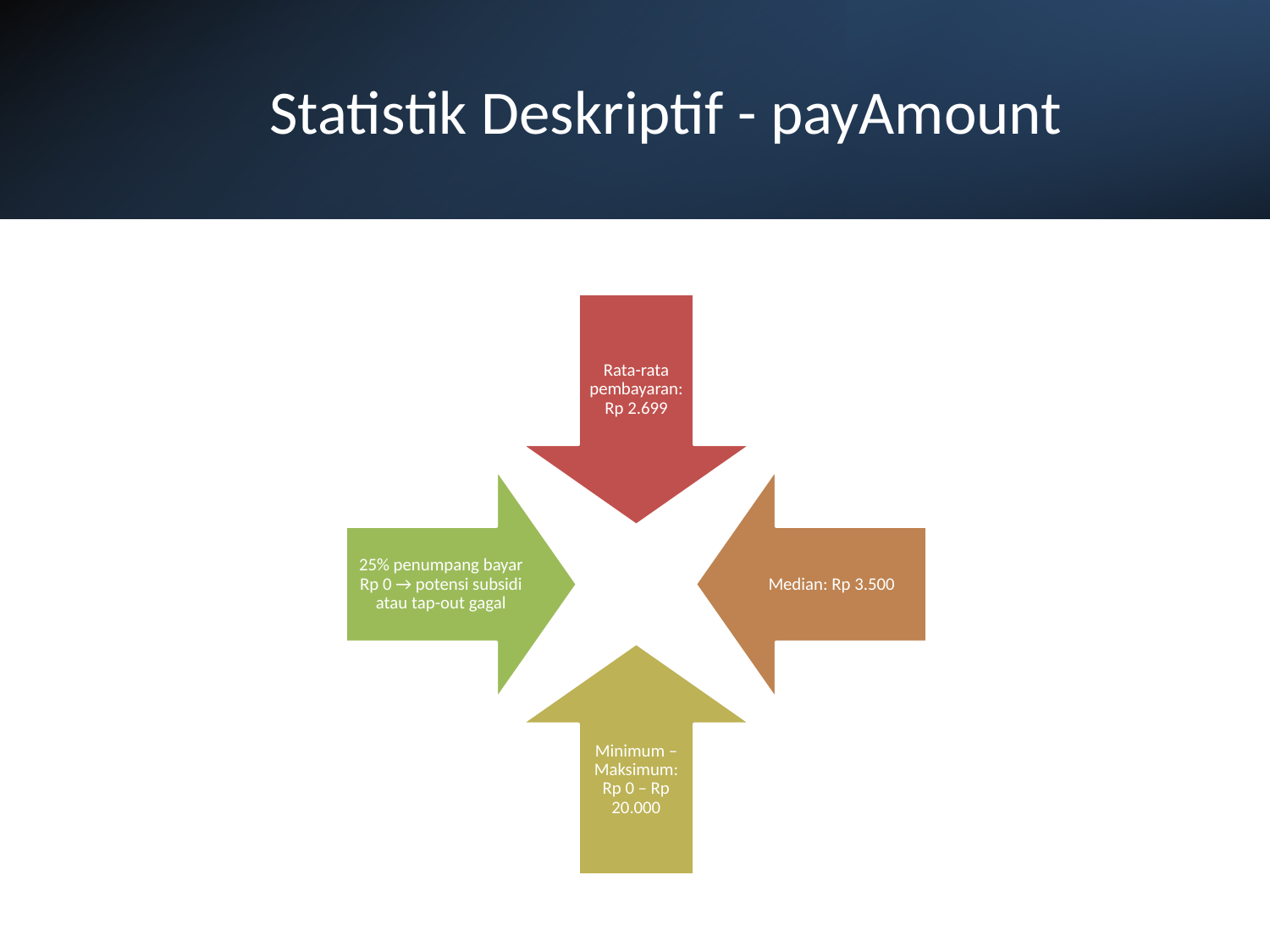

# Statistik Deskriptif - payAmount
Rata-rata pembayaran: Rp 2.699
Median: Rp 3.500
Minimum – Maksimum: Rp 0 – Rp 20.000
25% penumpang bayar Rp 0 → potensi subsidi atau tap-out gagal